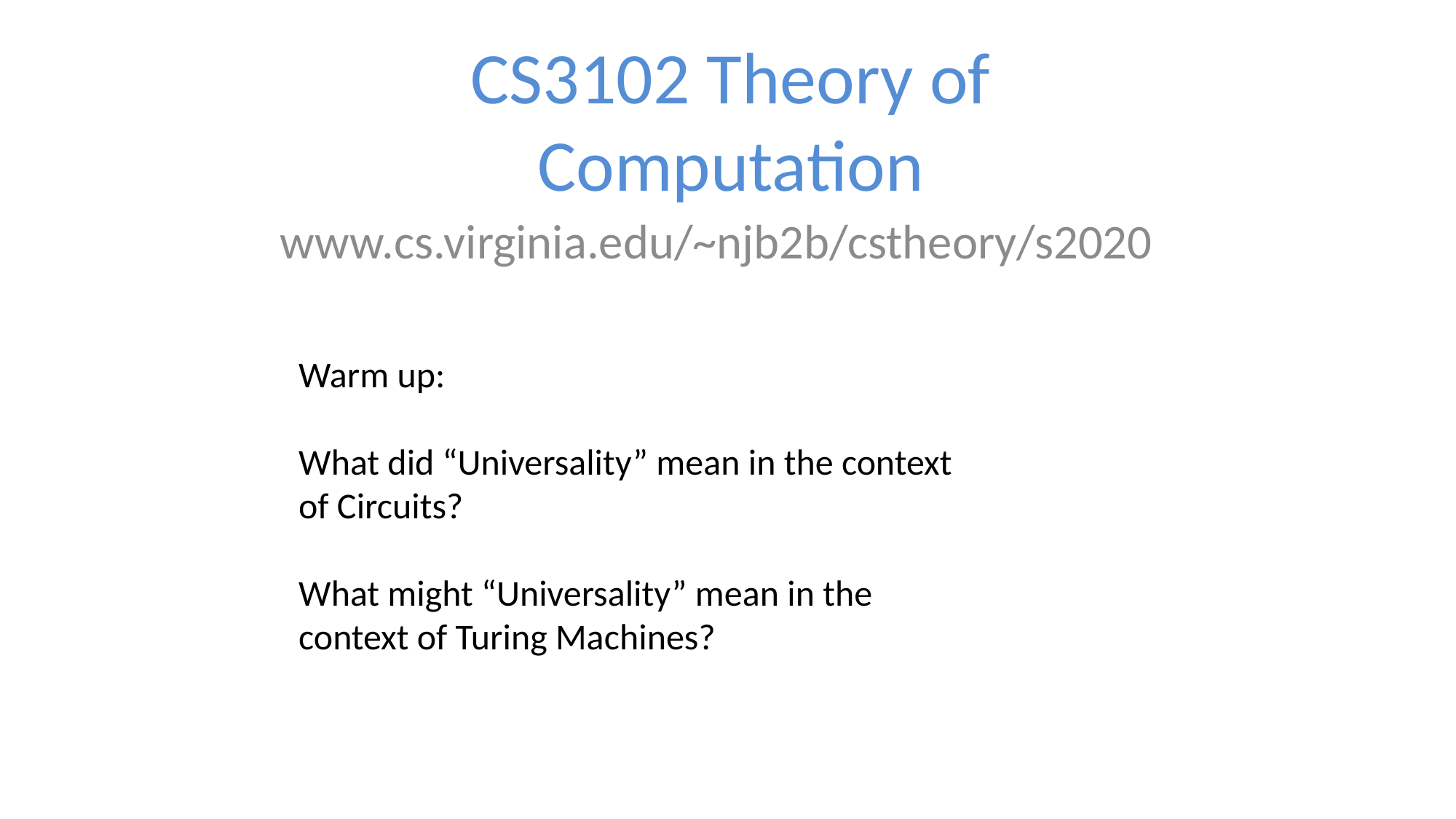

# CS3102 Theory of Computation
www.cs.virginia.edu/~njb2b/cstheory/s2020

Warm up:

What did “Universality” mean in the context of Circuits?

What might “Universality” mean in the context of Turing Machines?
2